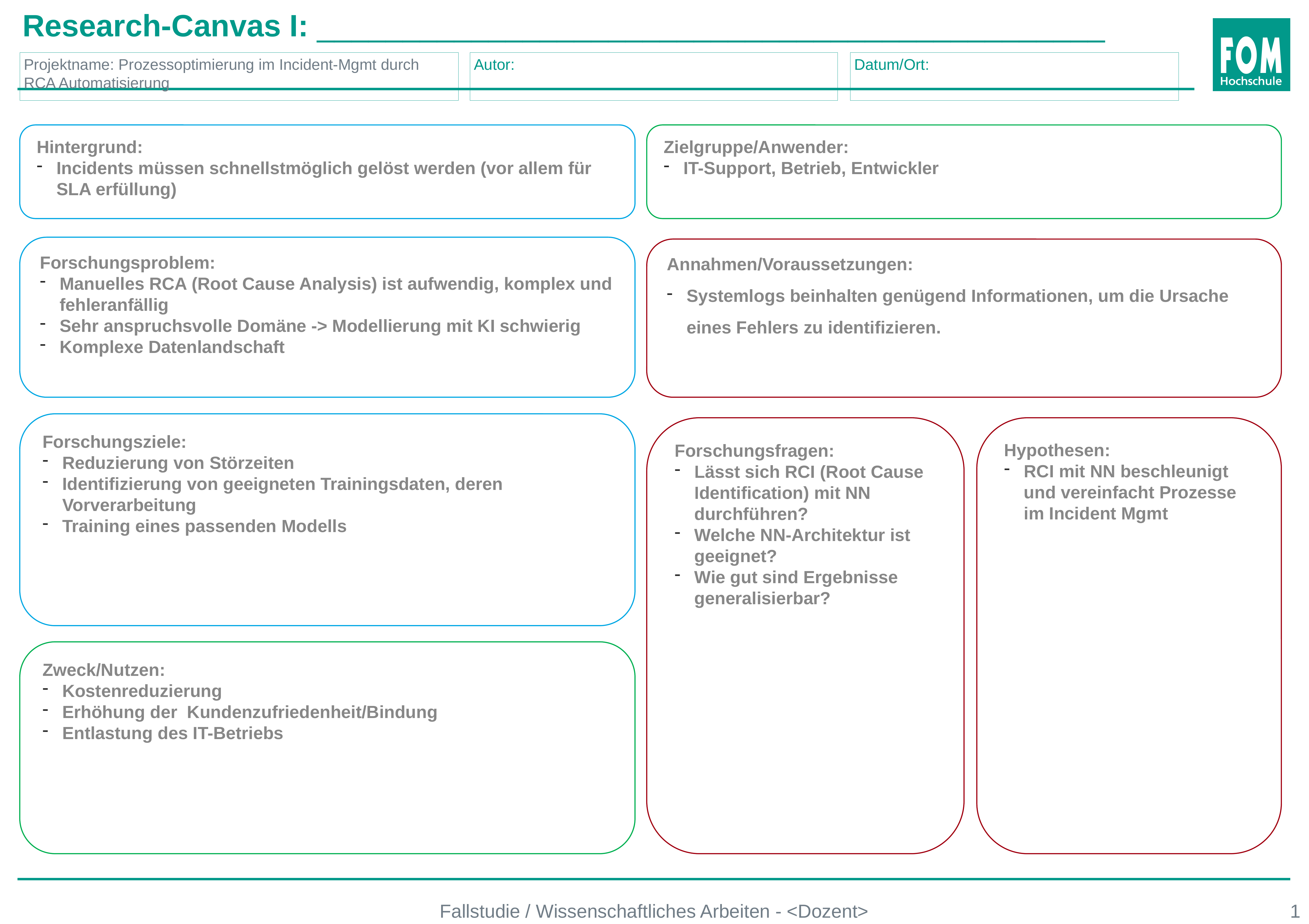

Research-Canvas I: ______________________________________________
# Projektname: Prozessoptimierung im Incident-Mgmt durch RCA Automatisierung
Autor:
Datum/Ort:
Hintergrund:
Incidents müssen schnellstmöglich gelöst werden (vor allem für SLA erfüllung)
Zielgruppe/Anwender:
IT-Support, Betrieb, Entwickler
Forschungsproblem:
Manuelles RCA (Root Cause Analysis) ist aufwendig, komplex und fehleranfällig
Sehr anspruchsvolle Domäne -> Modellierung mit KI schwierig
Komplexe Datenlandschaft

Annahmen/Voraussetzungen:
Systemlogs beinhalten genügend Informationen, um die Ursache eines Fehlers zu identifizieren.
Die resultierende Klassifizierung hilft maßgeblich bei der Fehlerbehebung

Forschungsziele:
Reduzierung von Störzeiten
Identifizierung von geeigneten Trainingsdaten, deren Vorverarbeitung
Training eines passenden Modells

Forschungsfragen:
Lässt sich RCI (Root Cause Identification) mit NN durchführen?
Welche NN-Architektur ist geeignet?
Wie gut sind Ergebnisse generalisierbar?

Hypothesen:
RCI mit NN beschleunigt und vereinfacht Prozesse im Incident Mgmt

Zweck/Nutzen:
Kostenreduzierung
Erhöhung der  Kundenzufriedenheit/Bindung
Entlastung des IT-Betriebs
Fallstudie / Wissenschaftliches Arbeiten - <Dozent>
1